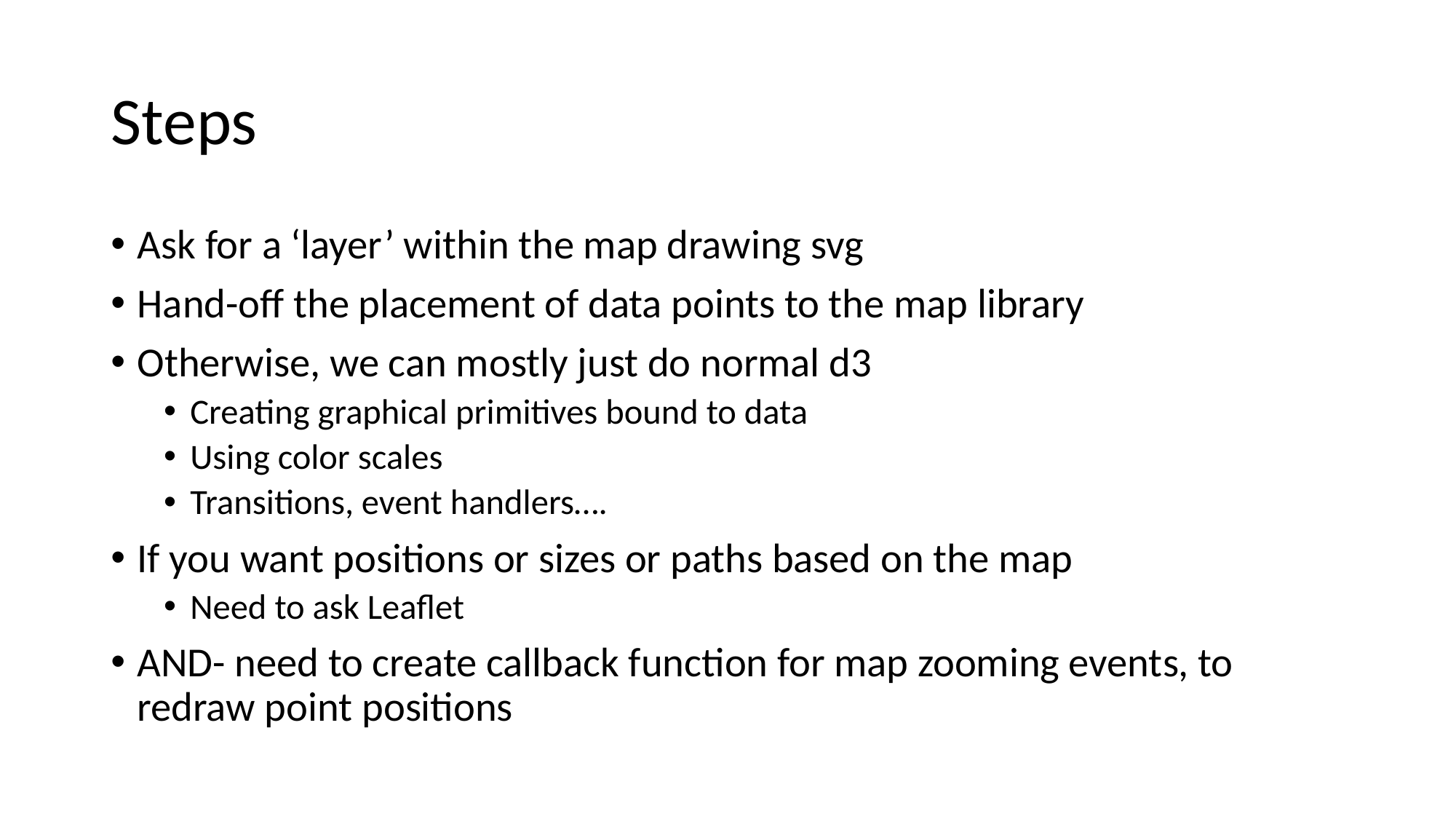

# Steps
Ask for a ‘layer’ within the map drawing svg
Hand-off the placement of data points to the map library
Otherwise, we can mostly just do normal d3
Creating graphical primitives bound to data
Using color scales
Transitions, event handlers….
If you want positions or sizes or paths based on the map
Need to ask Leaflet
AND- need to create callback function for map zooming events, to redraw point positions